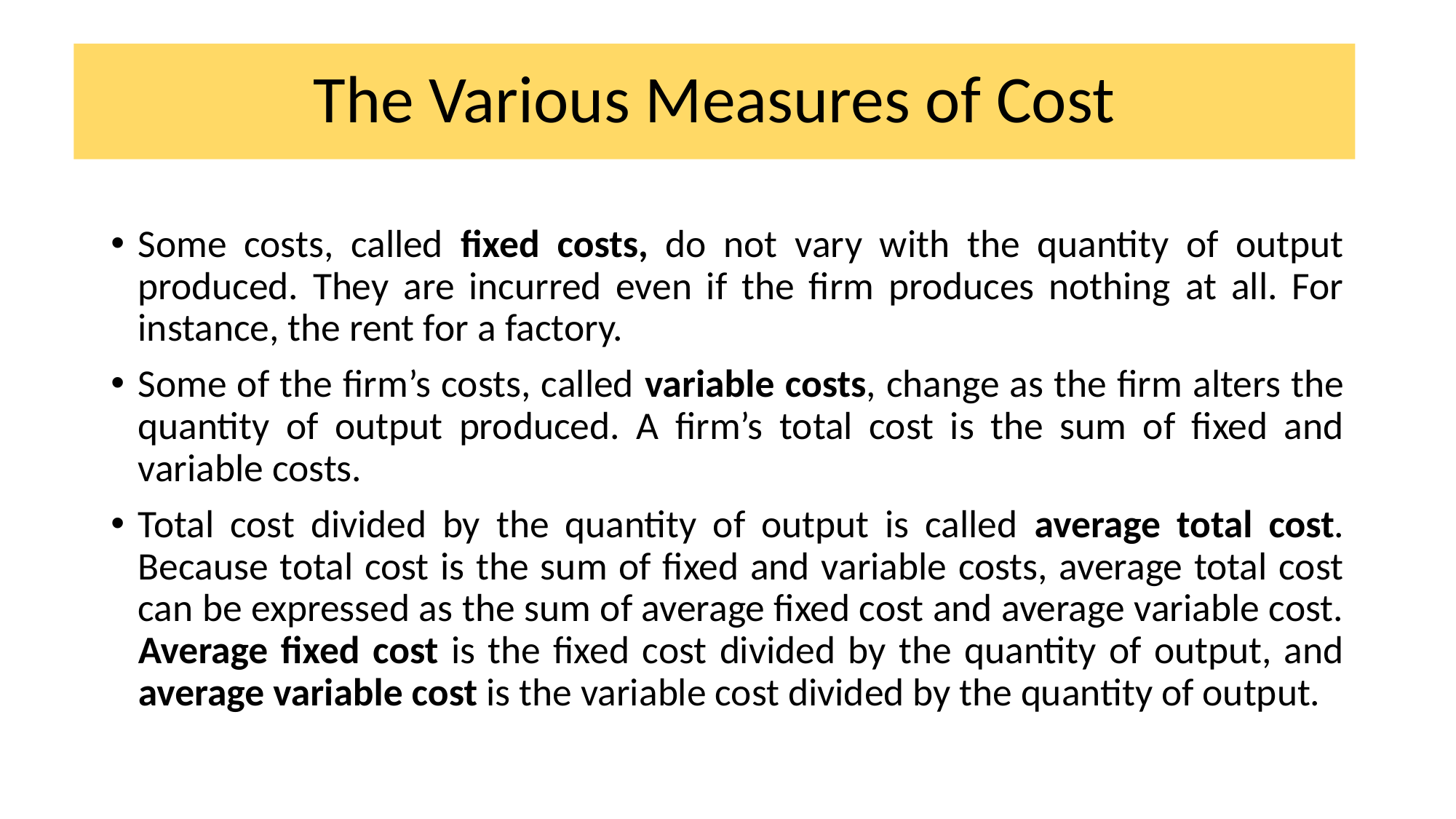

# The Various Measures of Cost
Some costs, called fixed costs, do not vary with the quantity of output produced. They are incurred even if the firm produces nothing at all. For instance, the rent for a factory.
Some of the firm’s costs, called variable costs, change as the firm alters the quantity of output produced. A firm’s total cost is the sum of fixed and variable costs.
Total cost divided by the quantity of output is called average total cost. Because total cost is the sum of fixed and variable costs, average total cost can be expressed as the sum of average fixed cost and average variable cost. Average fixed cost is the fixed cost divided by the quantity of output, and average variable cost is the variable cost divided by the quantity of output.